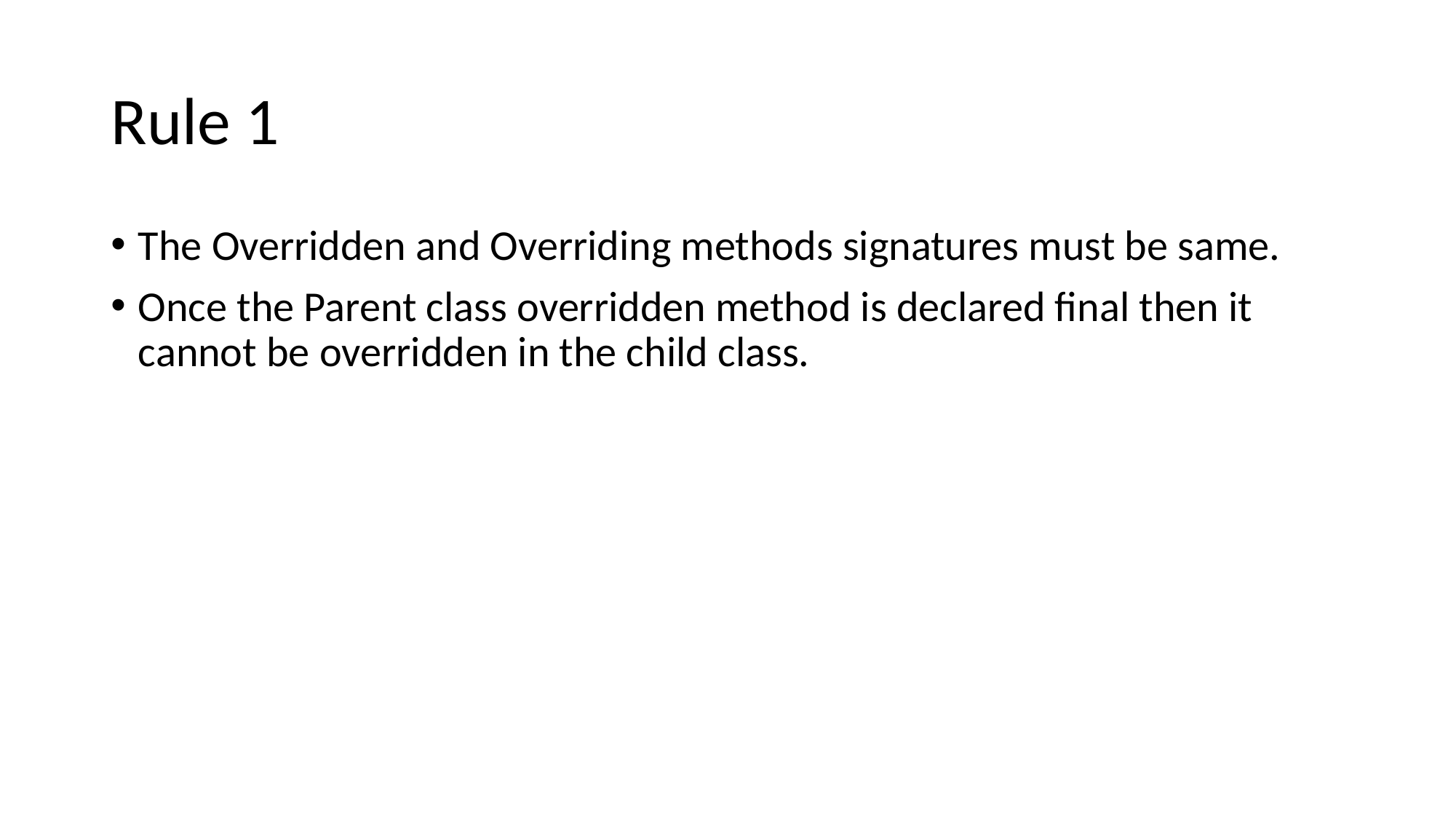

# Rule 1
The Overridden and Overriding methods signatures must be same.
Once the Parent class overridden method is declared final then it cannot be overridden in the child class.